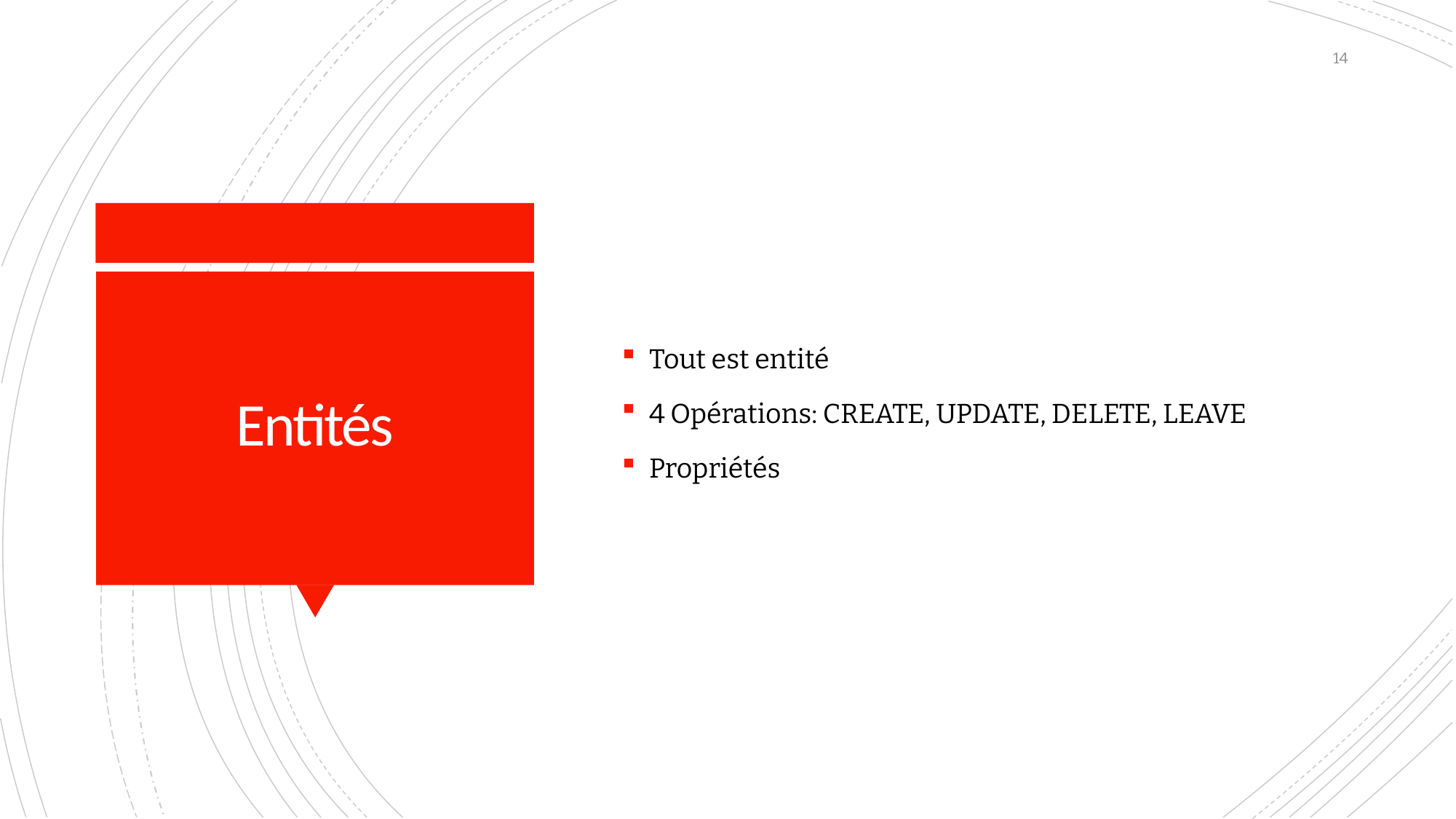

14
Tout est entité
4 Opérations: CREATE, UPDATE, DELETE, LEAVE
Propriétés
# Entités